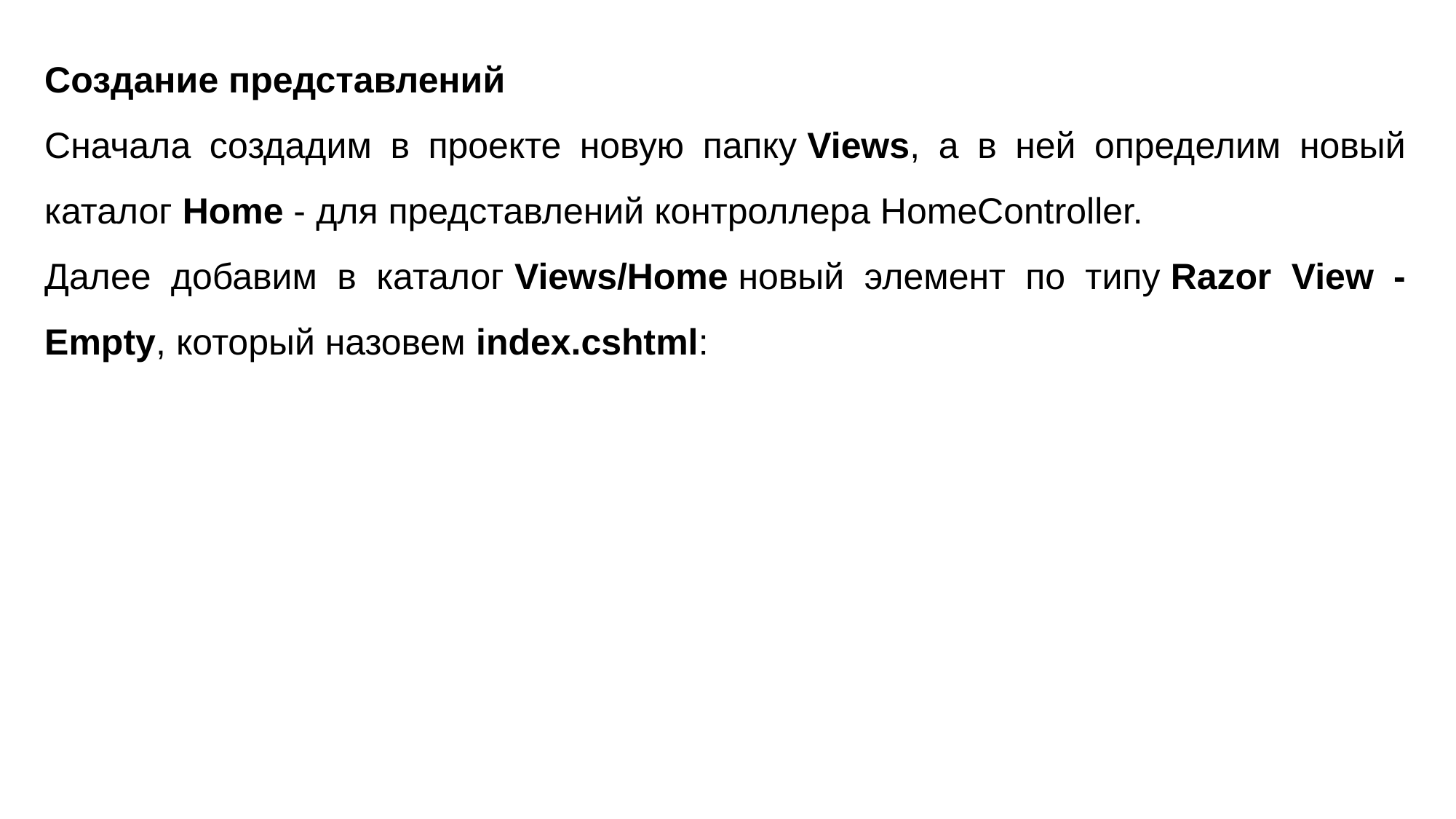

Создание представлений
Сначала создадим в проекте новую папку Views, а в ней определим новый каталог Home - для представлений контроллера HomeController.
Далее добавим в каталог Views/Home новый элемент по типу Razor View - Empty, который назовем index.cshtml: